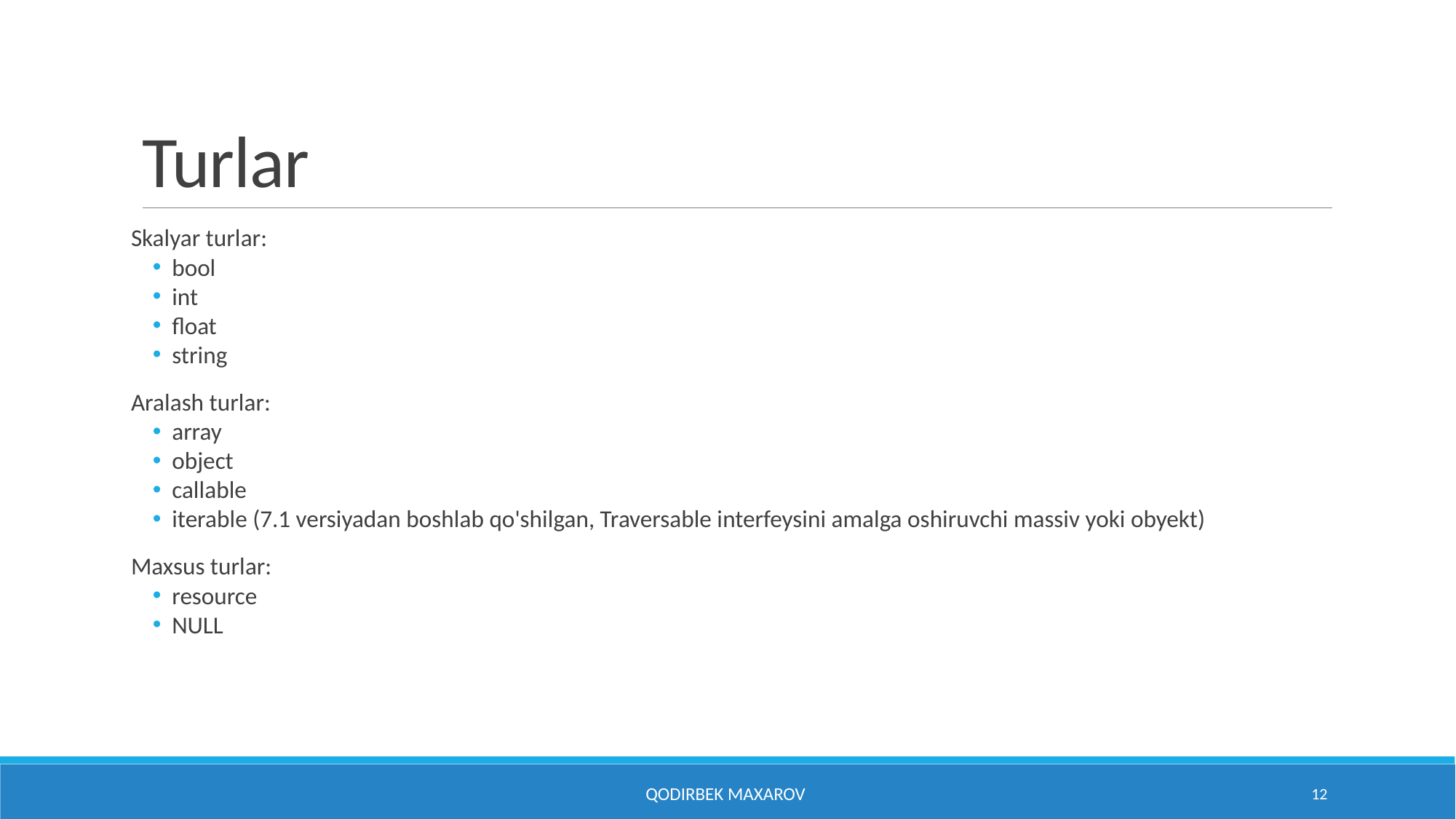

# Turlar
Skalyar turlar:
bool
int
float
string
Aralash turlar:
array
object
callable
iterable (7.1 versiyadan boshlab qo'shilgan, Traversable interfeysini amalga oshiruvchi massiv yoki obyekt)
Maxsus turlar:
resource
NULL

Qodirbek Maxarov
12